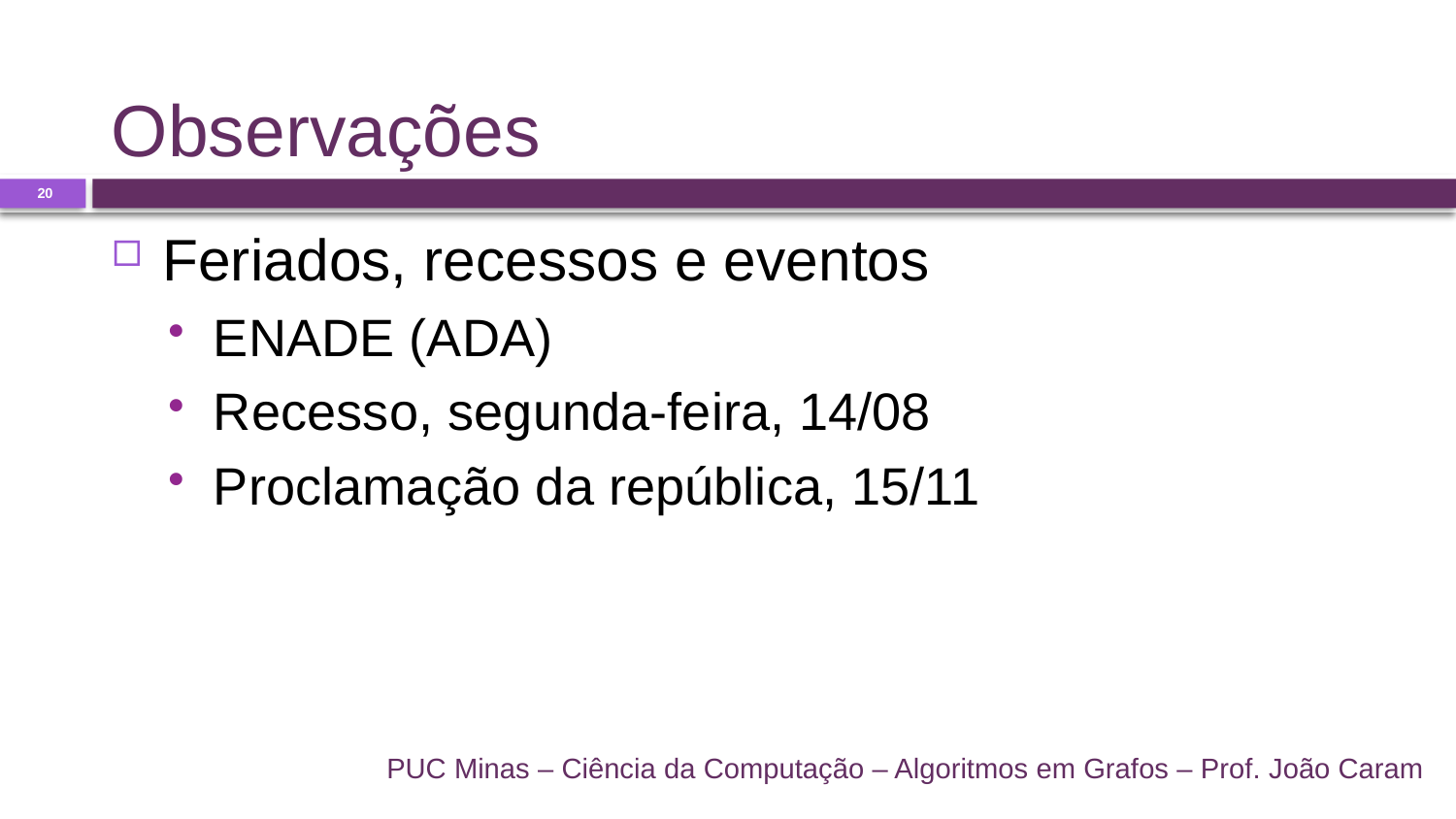

# Observações
20
Feriados, recessos e eventos
ENADE (ADA)
Recesso, segunda-feira, 14/08
Proclamação da república, 15/11

PUC Minas – Ciência da Computação – Algoritmos em Grafos – Prof. João Caram